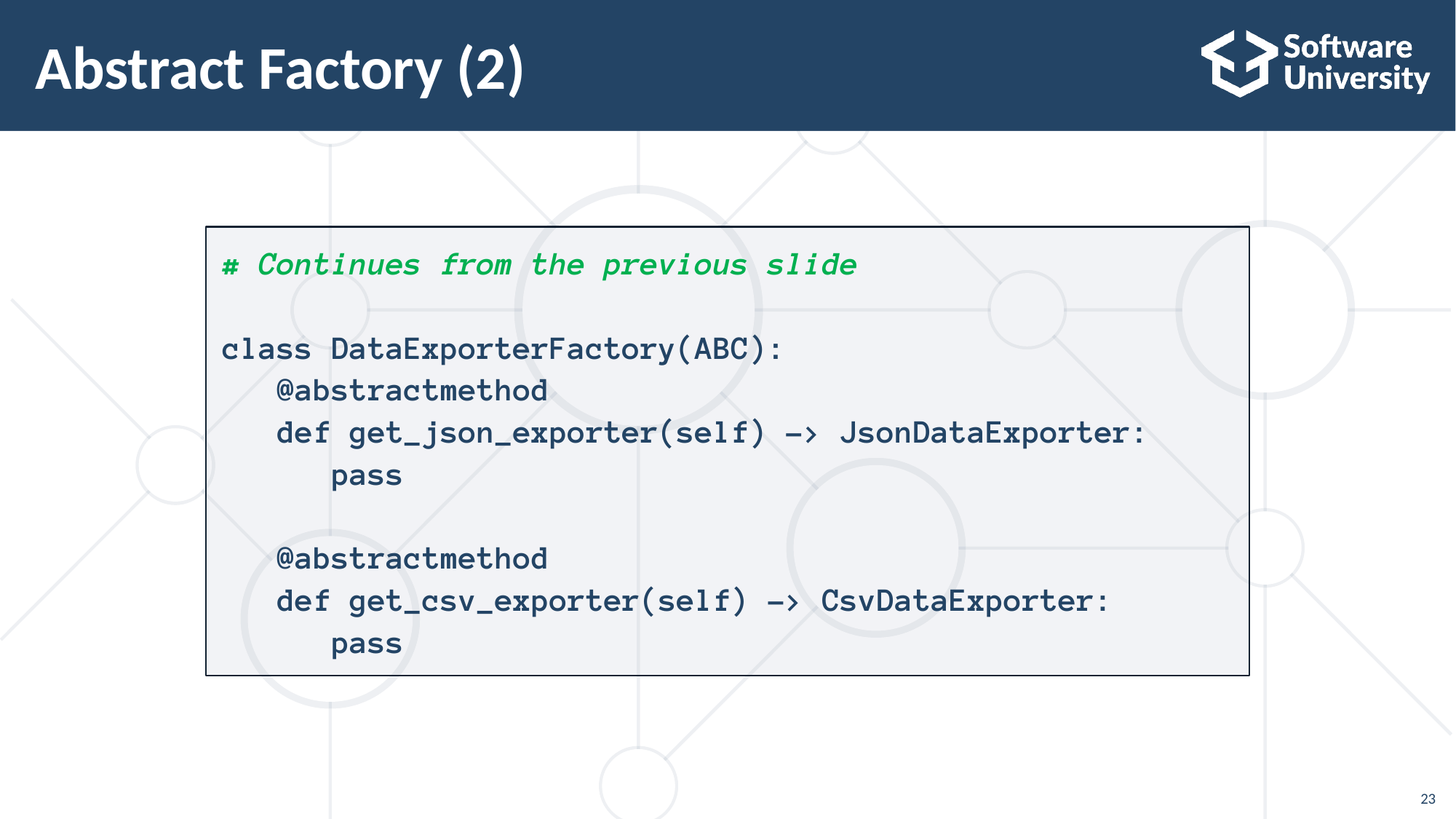

# Abstract Factory (2)
# Continues from the previous slide

class DataExporterFactory(ABC):
   @abstractmethod
   def get_json_exporter(self) -> JsonDataExporter:
      pass

   @abstractmethod
   def get_csv_exporter(self) -> CsvDataExporter:
      pass
23